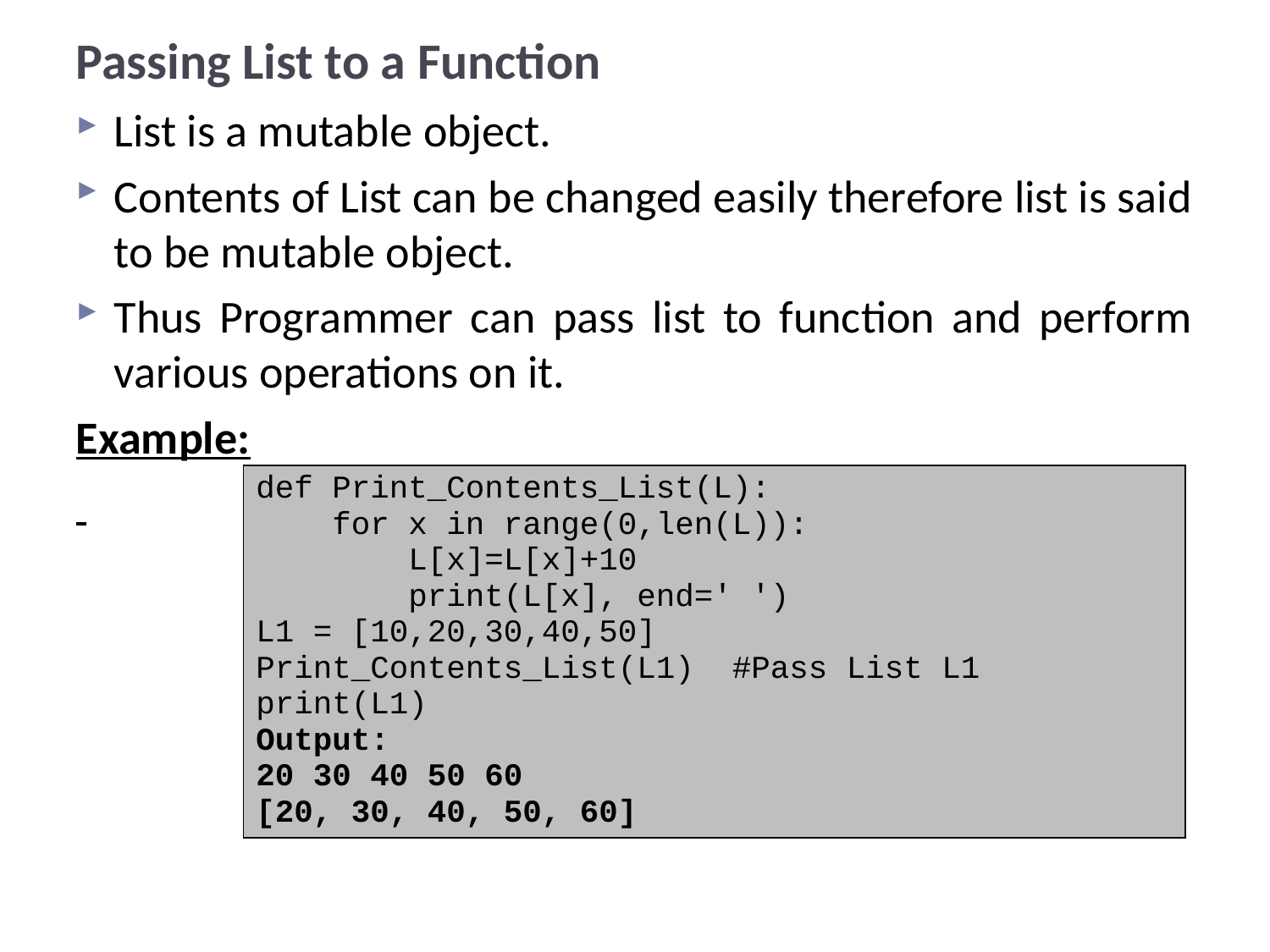

# Passing List to a Function
List is a mutable object.
Contents of List can be changed easily therefore list is said to be mutable object.
Thus Programmer can pass list to function and perform various operations on it.
Example:

| def Print\_Contents\_List(L): for x in range(0,len(L)): L[x]=L[x]+10 print(L[x], end=' ') L1 = [10,20,30,40,50] Print\_Contents\_List(L1) #Pass List L1 print(L1) Output: 20 30 40 50 60 [20, 30, 40, 50, 60] |
| --- |